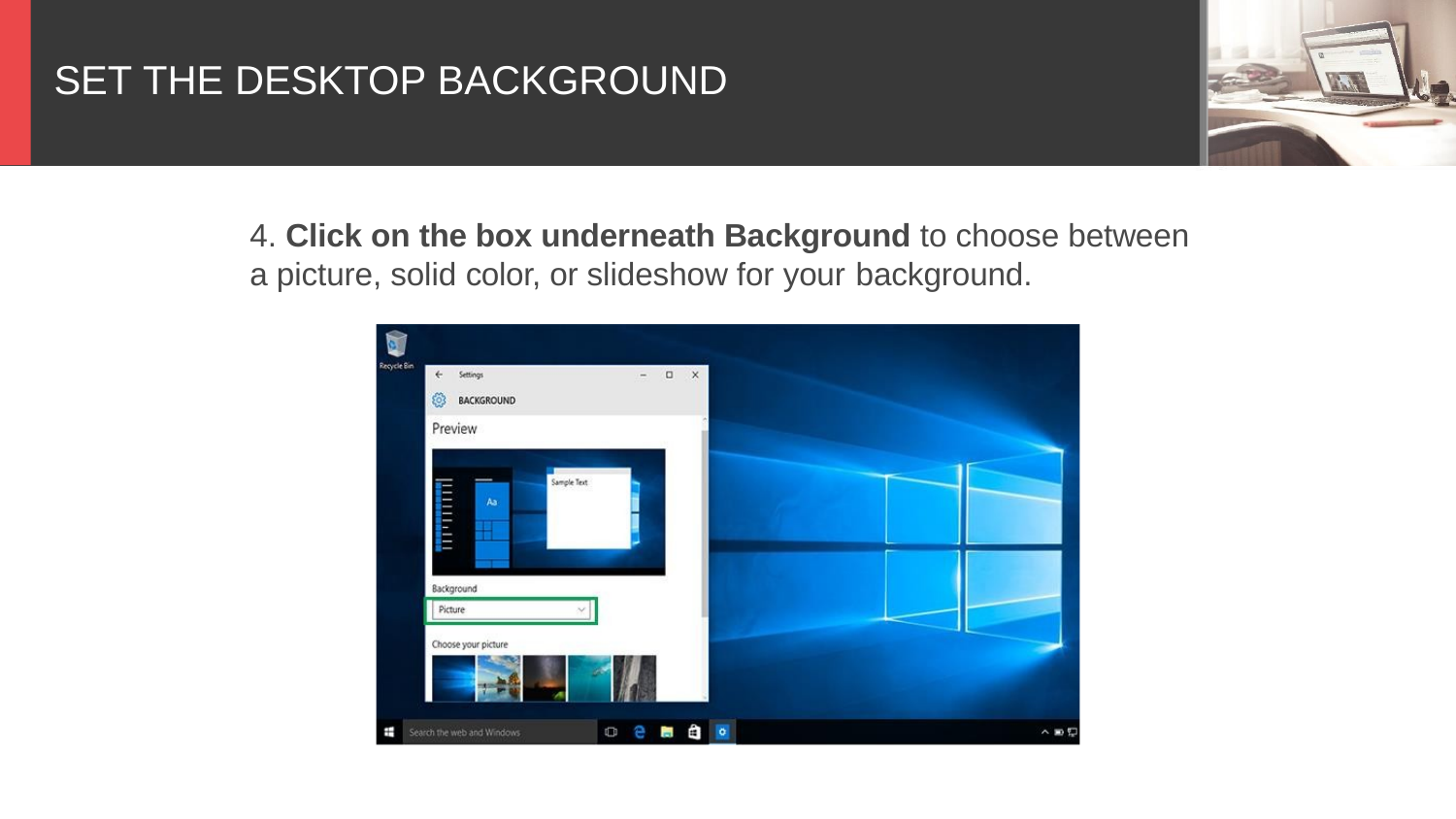

SET THE DESKTOP BACKGROUND
4. Click on the box underneath Background to choose between  a picture, solid color, or slideshow for your background.